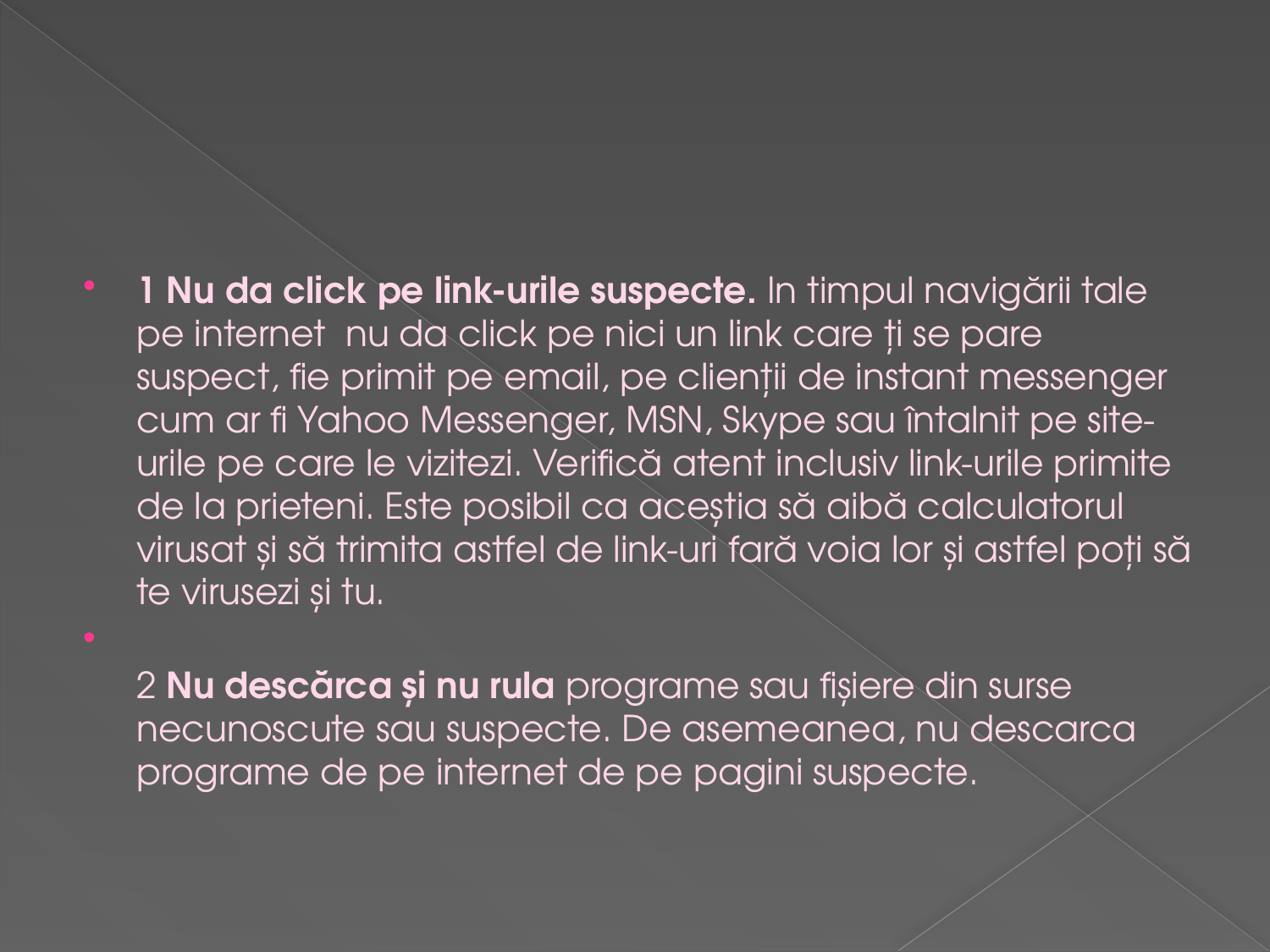

1 Nu da click pe link-urile suspecte. In timpul navigării tale pe internet  nu da click pe nici un link care ți se pare suspect, fie primit pe email, pe clienții de instant messenger cum ar fi Yahoo Messenger, MSN, Skype sau întalnit pe site-urile pe care le vizitezi. Verifică atent inclusiv link-urile primite de la prieteni. Este posibil ca aceștia să aibă calculatorul virusat și să trimita astfel de link-uri fară voia lor și astfel poți să te virusezi și tu.
2 Nu descărca și nu rula programe sau fișiere din surse necunoscute sau suspecte. De asemeanea, nu descarca programe de pe internet de pe pagini suspecte.